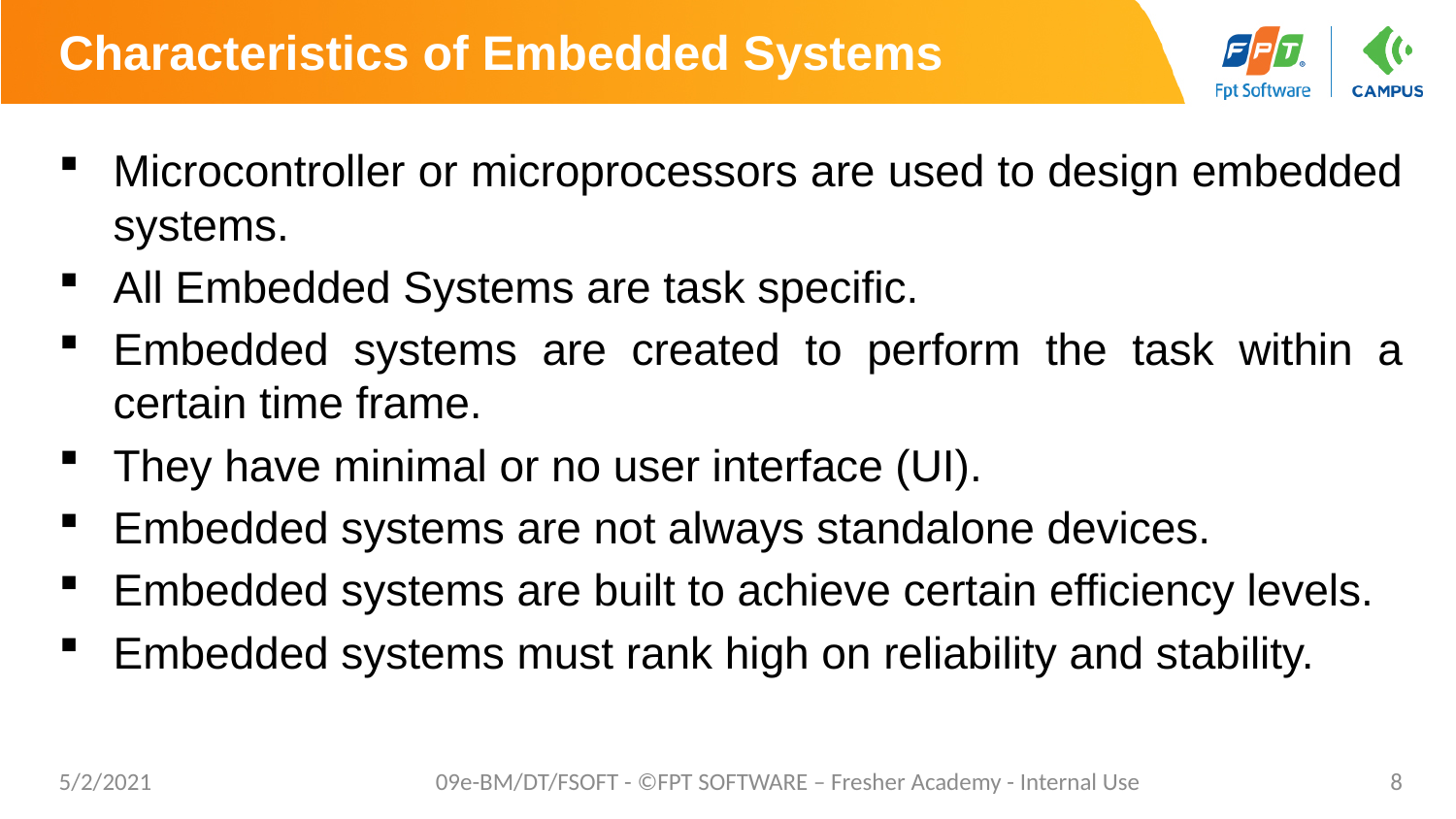

# Characteristics of Embedded Systems
Microcontroller or microprocessors are used to design embedded systems.
All Embedded Systems are task specific.
Embedded systems are created to perform the task within a certain time frame.
They have minimal or no user interface (UI).
Embedded systems are not always standalone devices.
Embedded systems are built to achieve certain efficiency levels.
Embedded systems must rank high on reliability and stability.
5/2/2021
09e-BM/DT/FSOFT - ©FPT SOFTWARE – Fresher Academy - Internal Use
8